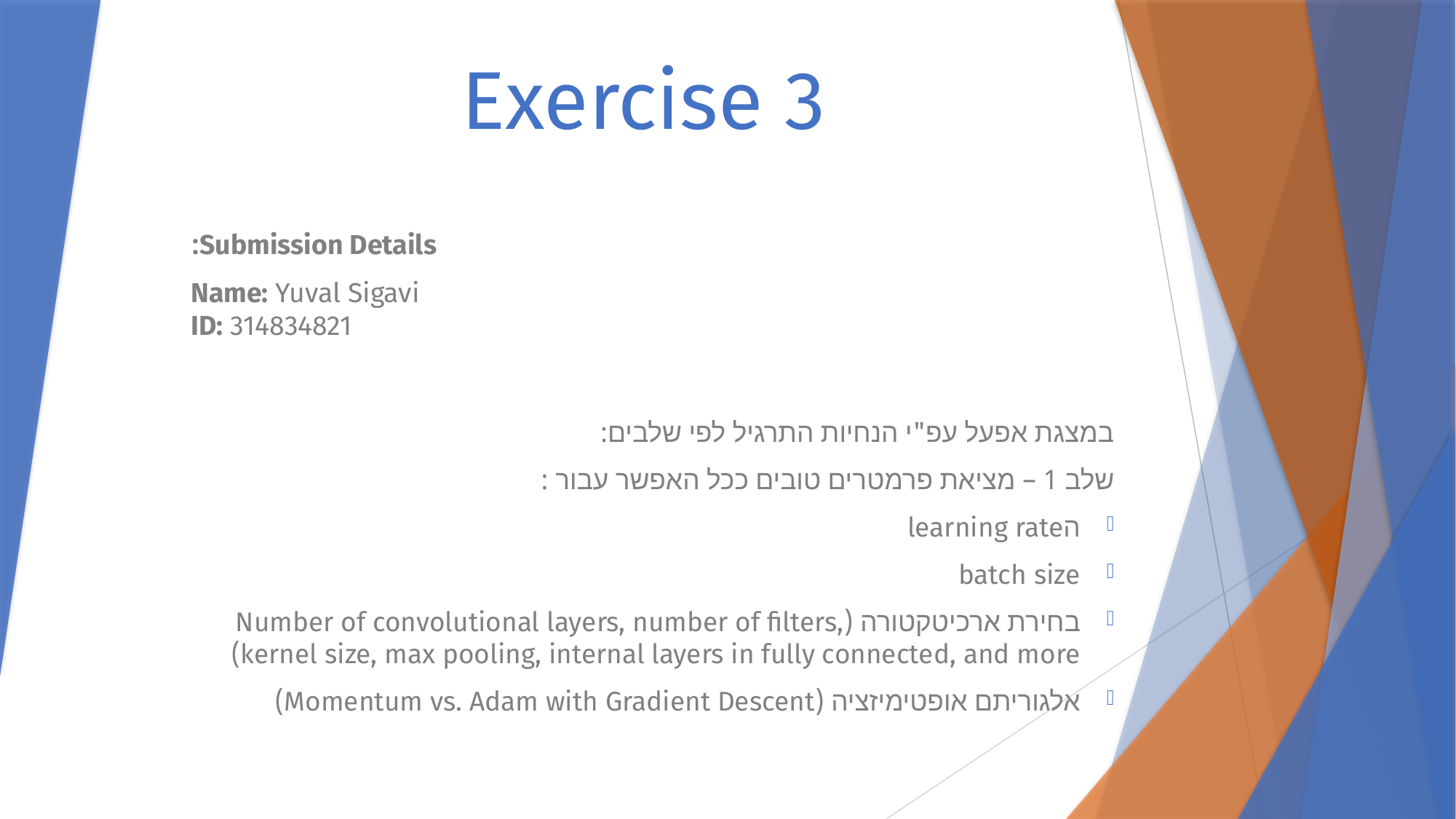

# Exercise 3
Submission Details:
Name: Yuval Sigavi
ID: 314834821

במצגת אפעל עפ"י הנחיות התרגיל לפי שלבים:
שלב 1 – מציאת פרמטרים טובים ככל האפשר עבור :
הlearning rate
batch size
בחירת ארכיטקטורה (Number of convolutional layers, number of filters, kernel size, max pooling, internal layers in fully connected, and more)
אלגוריתם אופטימיזציה (Momentum vs. Adam with Gradient Descent)